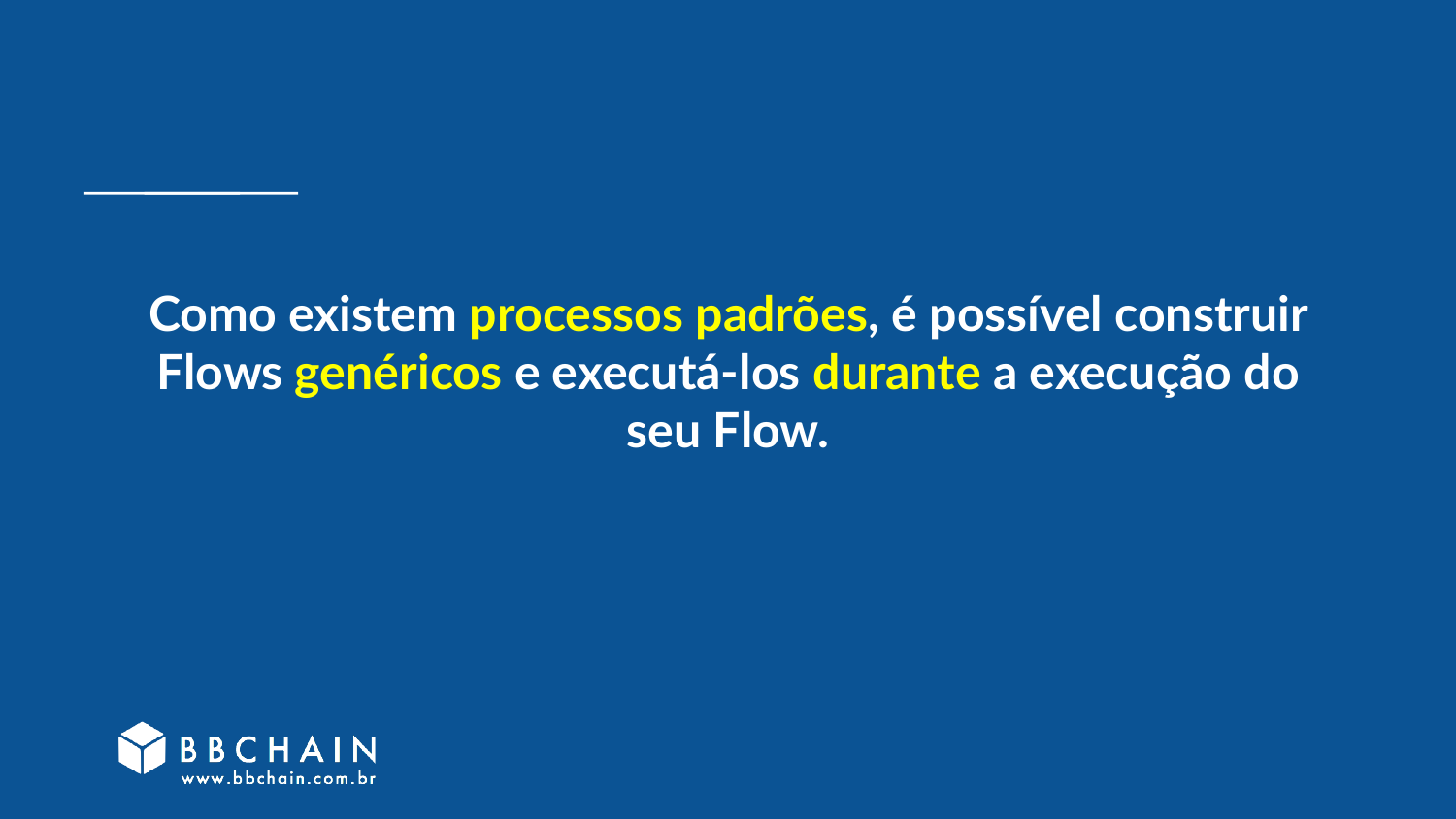

# Como existem processos padrões, é possível construir Flows genéricos e executá-los durante a execução do seu Flow.